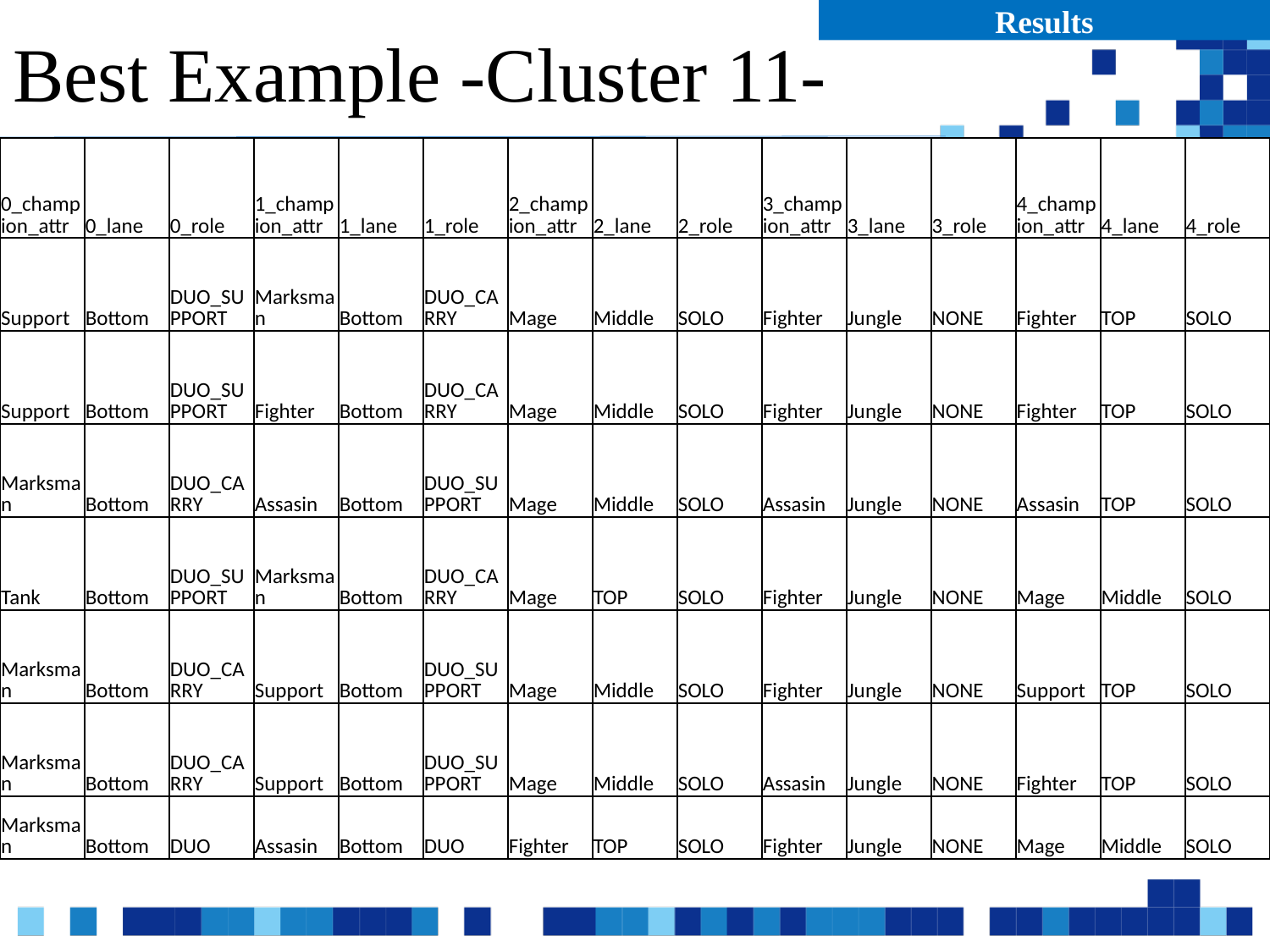

Results
# Best Example -Cluster 11-
| 0\_champion\_attr | 0\_lane | 0\_role | 1\_champion\_attr | 1\_lane | 1\_role | 2\_champion\_attr | 2\_lane | 2\_role | 3\_champion\_attr | 3\_lane | 3\_role | 4\_champion\_attr | 4\_lane | 4\_role |
| --- | --- | --- | --- | --- | --- | --- | --- | --- | --- | --- | --- | --- | --- | --- |
| Support | Bottom | DUO\_SUPPORT | Marksman | Bottom | DUO\_CARRY | Mage | Middle | SOLO | Fighter | Jungle | NONE | Fighter | TOP | SOLO |
| Support | Bottom | DUO\_SUPPORT | Fighter | Bottom | DUO\_CARRY | Mage | Middle | SOLO | Fighter | Jungle | NONE | Fighter | TOP | SOLO |
| Marksman | Bottom | DUO\_CARRY | Assasin | Bottom | DUO\_SUPPORT | Mage | Middle | SOLO | Assasin | Jungle | NONE | Assasin | TOP | SOLO |
| Tank | Bottom | DUO\_SUPPORT | Marksman | Bottom | DUO\_CARRY | Mage | TOP | SOLO | Fighter | Jungle | NONE | Mage | Middle | SOLO |
| Marksman | Bottom | DUO\_CARRY | Support | Bottom | DUO\_SUPPORT | Mage | Middle | SOLO | Fighter | Jungle | NONE | Support | TOP | SOLO |
| Marksman | Bottom | DUO\_CARRY | Support | Bottom | DUO\_SUPPORT | Mage | Middle | SOLO | Assasin | Jungle | NONE | Fighter | TOP | SOLO |
| Marksman | Bottom | DUO | Assasin | Bottom | DUO | Fighter | TOP | SOLO | Fighter | Jungle | NONE | Mage | Middle | SOLO |